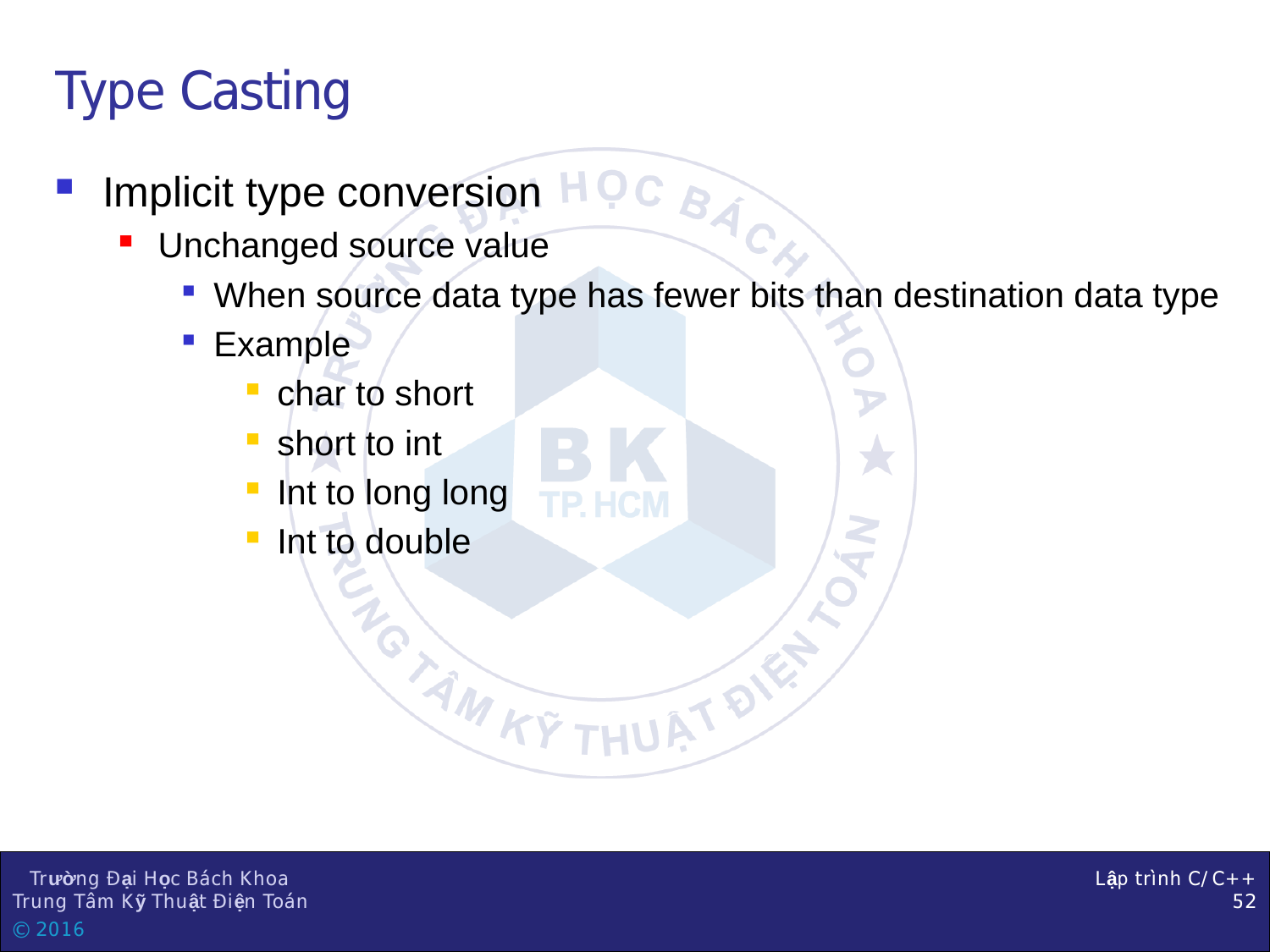

Type Casting
Implicit type conversion
Unchanged source value
When source data type has fewer bits than destination data type
Example
char to short
short to int
Int to long long
Int to double